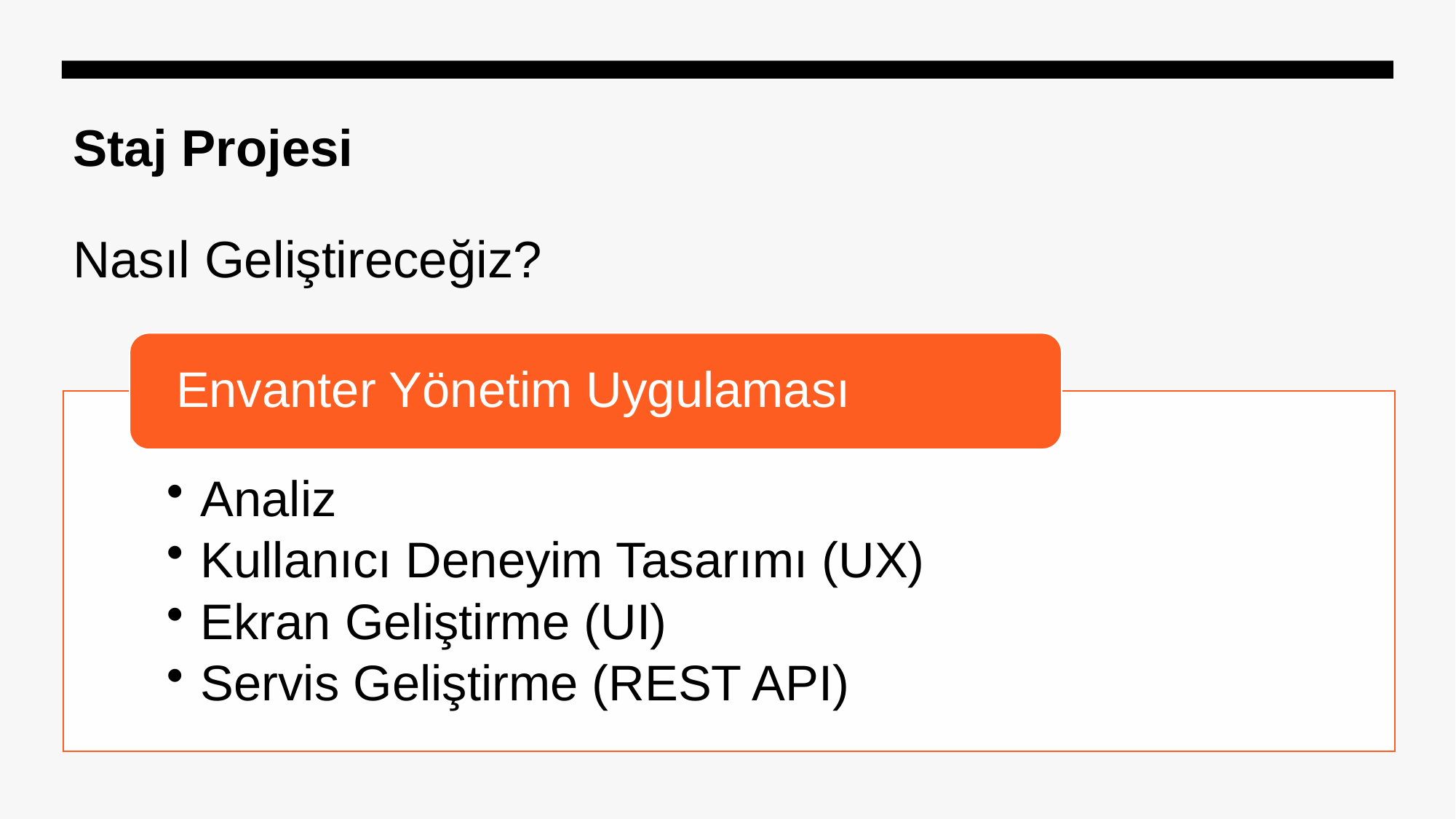

# Staj Projesi Nasıl Geliştireceğiz?
Analiz
Kullanıcı Deneyim Tasarımı (UX)
Ekran Geliştirme (UI)
Servis Geliştirme (REST API)
Envanter Yönetim Uygulaması